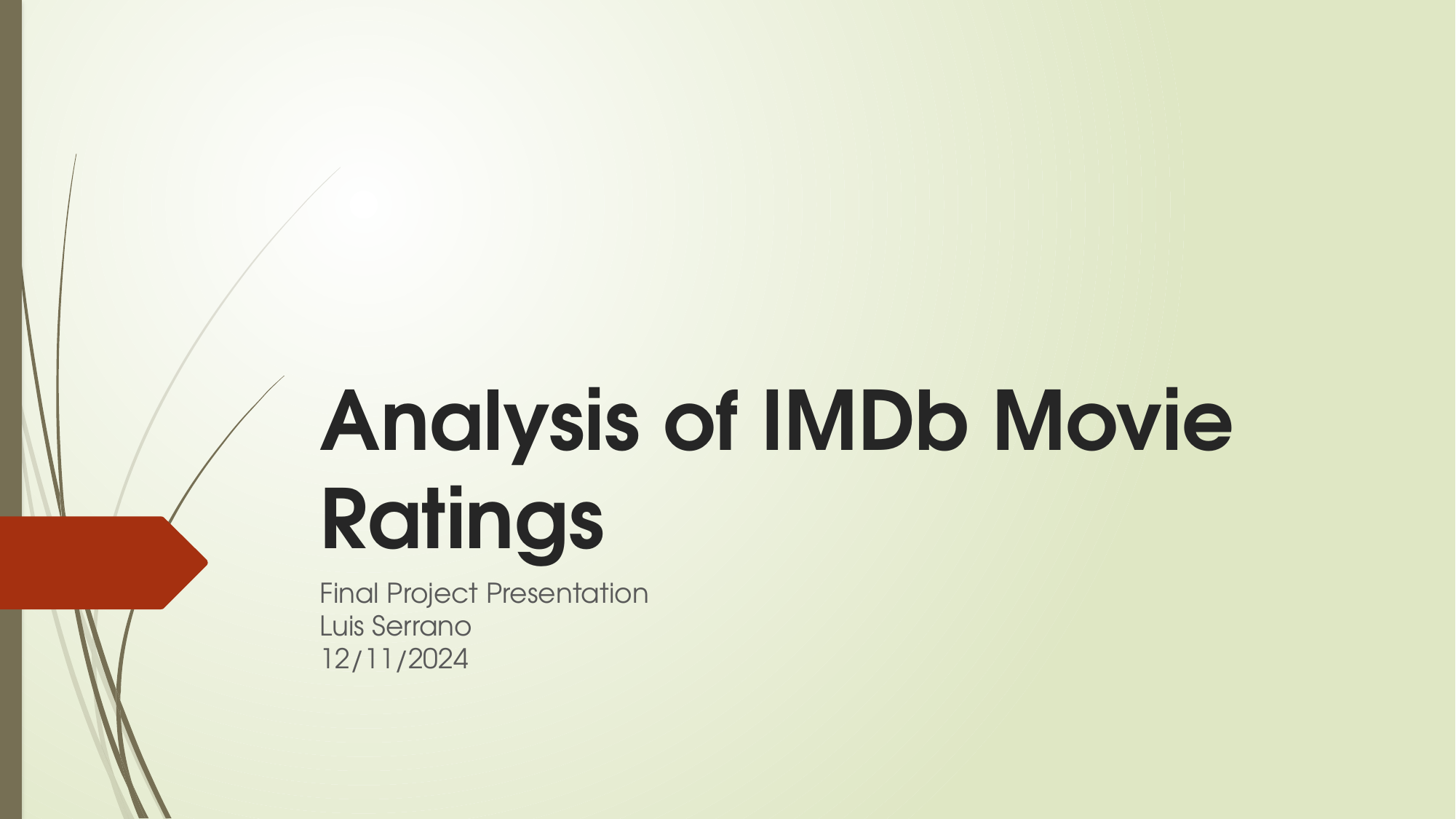

# Analysis of IMDb Movie Ratings
Final Project Presentation
Luis Serrano
12/11/2024